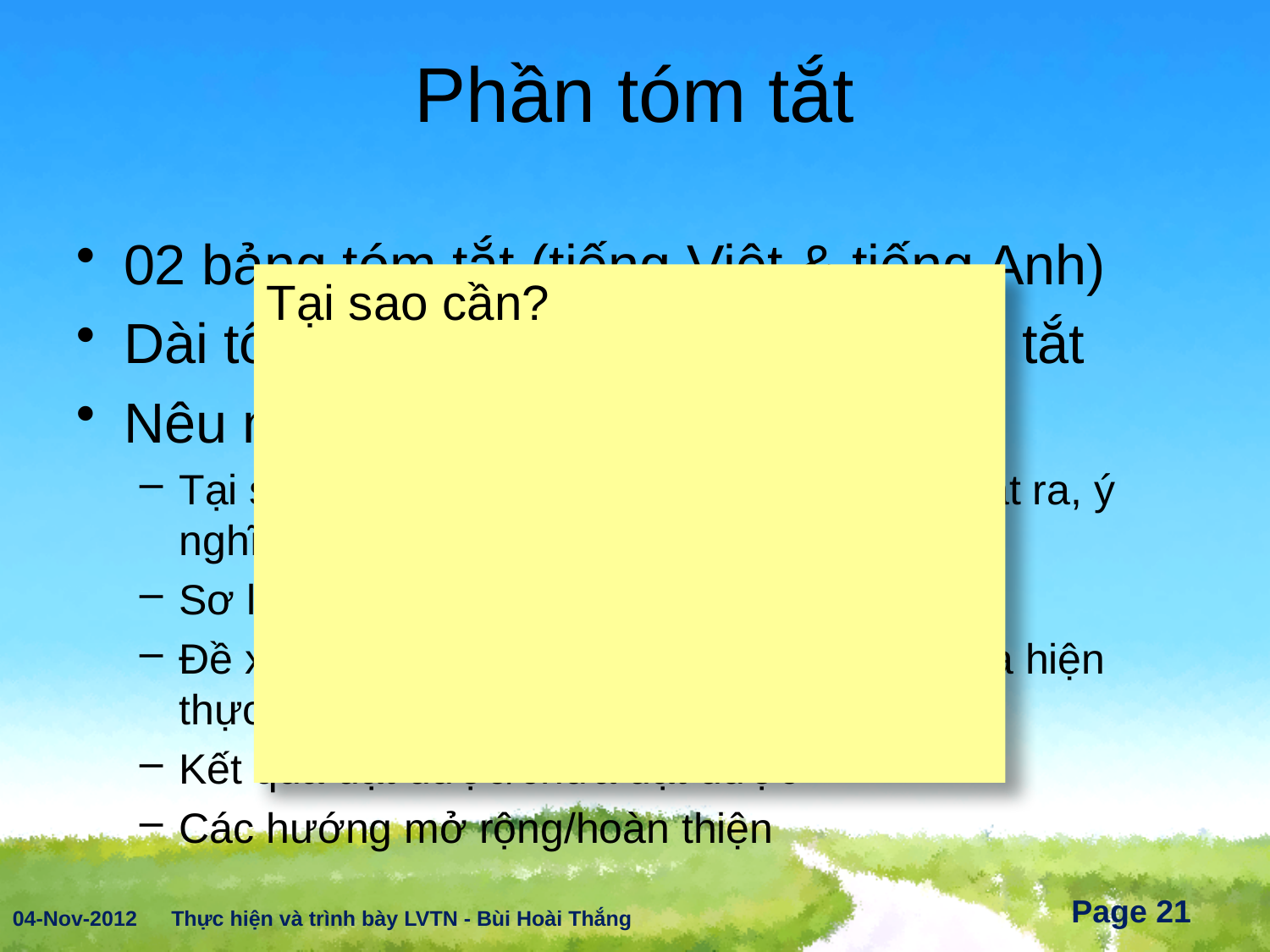

# Phần tóm tắt
02 bảng tóm tắt (tiếng Việt & tiếng Anh)
Dài tối đa  2 trang A4 mỗi phần tóm tắt
Nêu những vấn đề sau:
Tại sao cần thực hiện đề tài, các yêu cầu đặt ra, ý nghĩa của đề tài
Sơ lược các kiến thức liên quan
Đề xuất các giải pháp, lựa chọn giải pháp và hiện thực
Kết quả đạt được/chưa đạt được
Các hướng mở rộng/hoàn thiện
Tại sao cần?
04-Nov-2012
Thực hiện và trình bày LVTN - Bùi Hoài Thắng